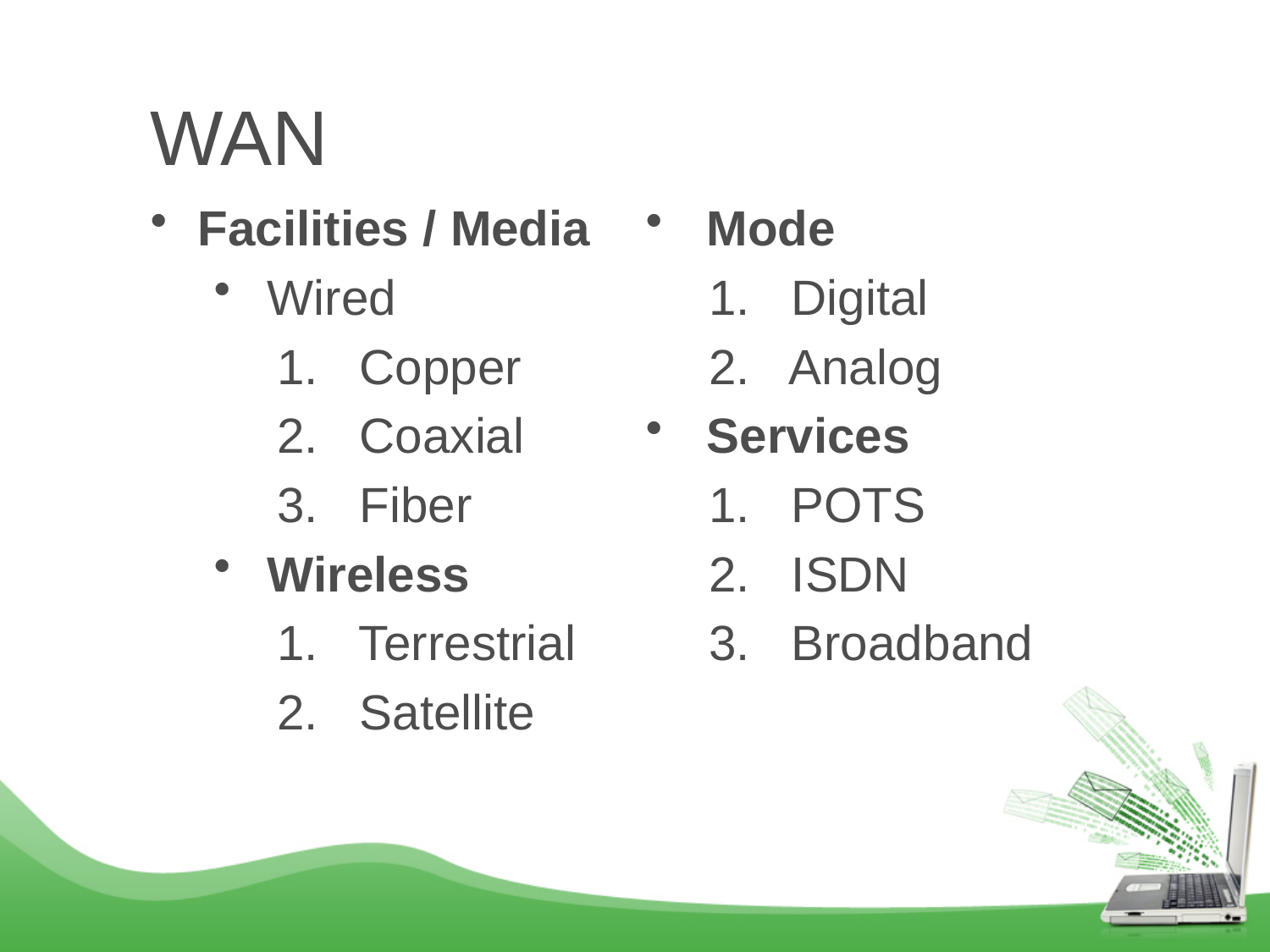

# WAN
Facilities / Media
 Wired
1.   Copper
2.   Coaxial
3.   Fiber
 Wireless
1.   Terrestrial
2.   Satellite

 Mode
1.   Digital
2.   Analog
 Services
1.   POTS
2.   ISDN
3.   Broadband